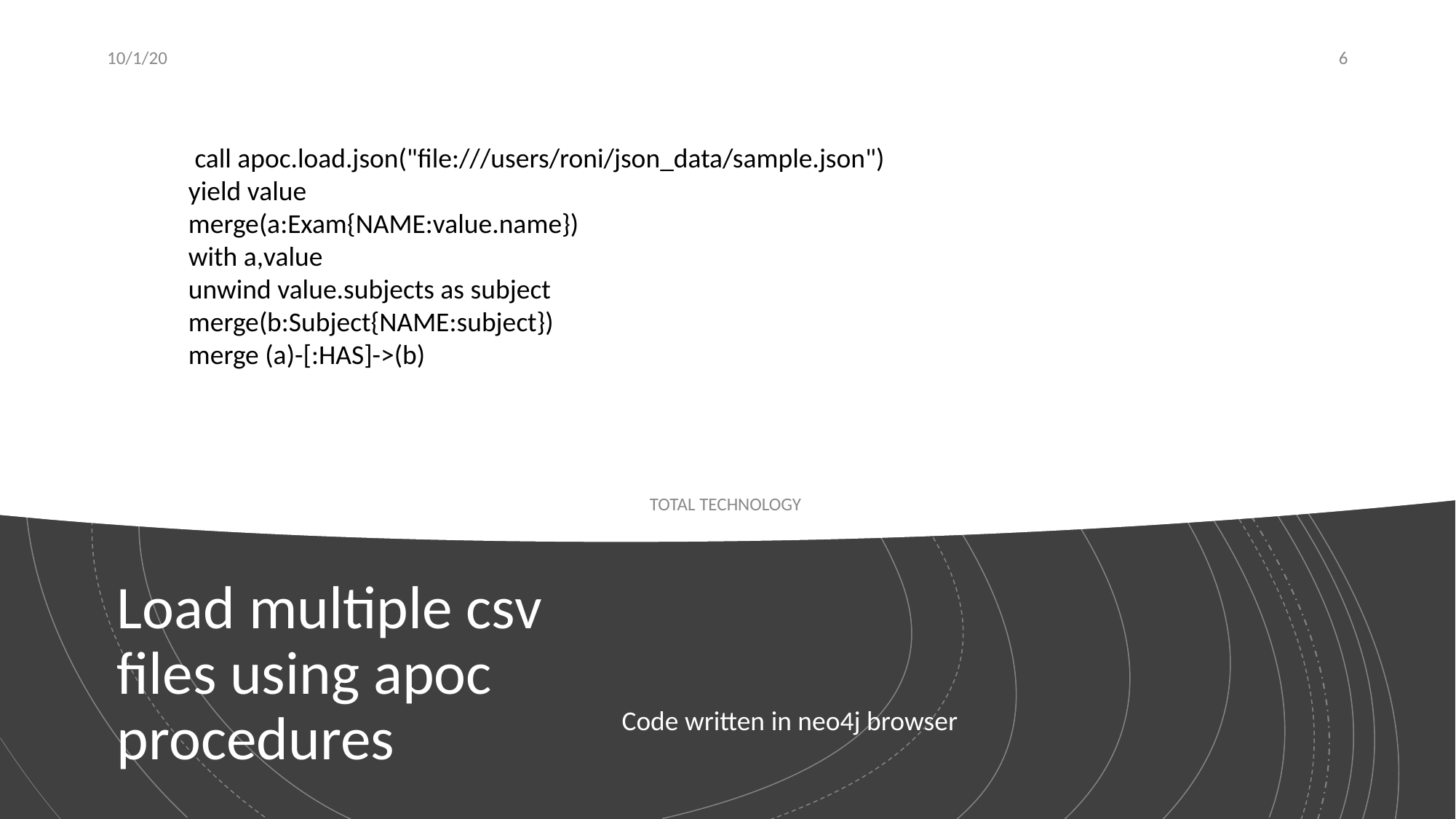

10/1/20
6
 call apoc.load.json("file:///users/roni/json_data/sample.json")
yield value
merge(a:Exam{NAME:value.name})
with a,value
unwind value.subjects as subject
merge(b:Subject{NAME:subject})
merge (a)-[:HAS]->(b)
TOTAL TECHNOLOGY
# Load multiple csv files using apoc procedures

Code written in neo4j browser